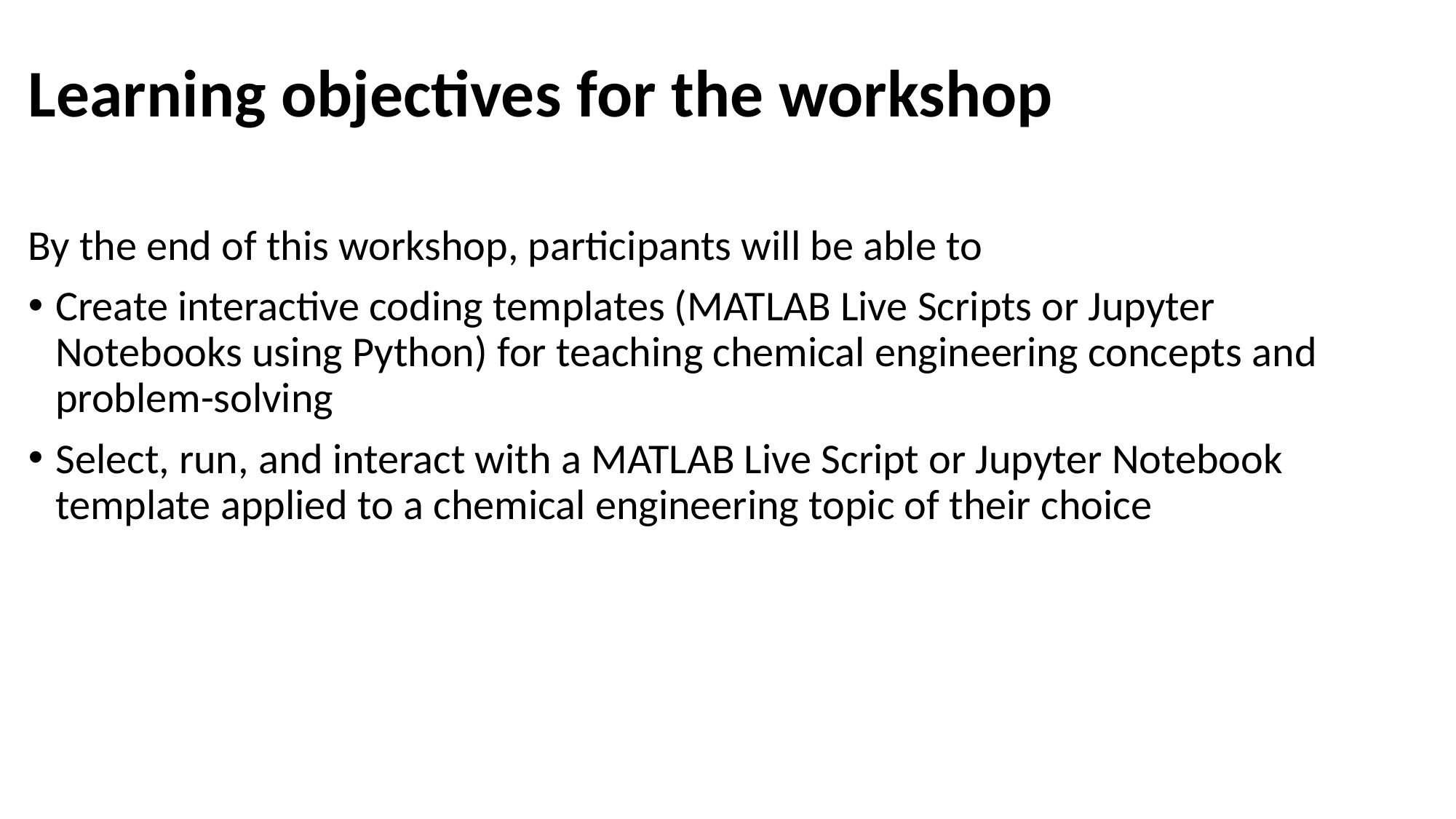

# Learning objectives for the workshop
By the end of this workshop, participants will be able to
Create interactive coding templates (MATLAB Live Scripts or Jupyter Notebooks using Python) for teaching chemical engineering concepts and problem-solving
Select, run, and interact with a MATLAB Live Script or Jupyter Notebook template applied to a chemical engineering topic of their choice